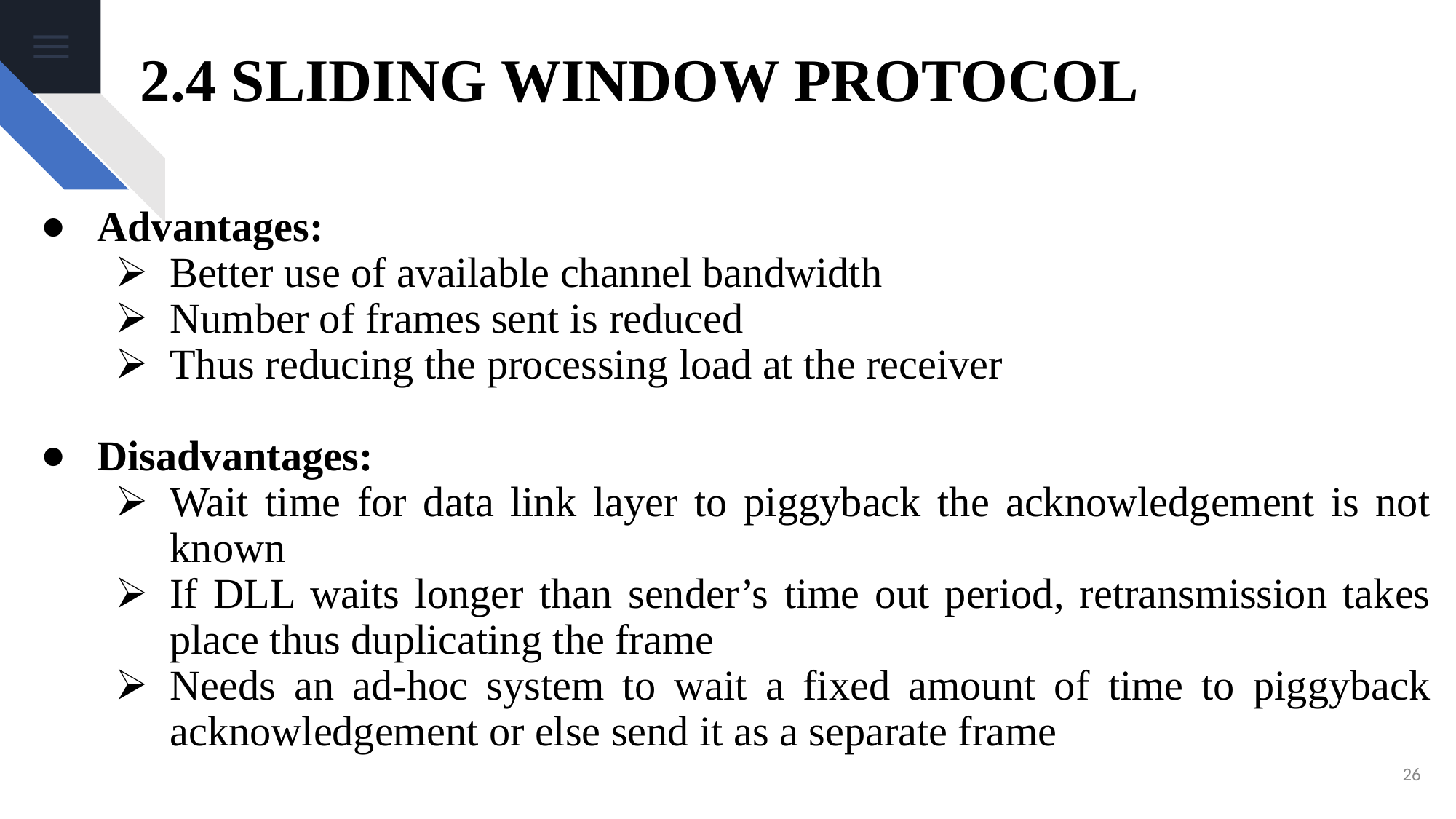

# 2.4 SLIDING WINDOW PROTOCOL

Advantages:
Better use of available channel bandwidth
Number of frames sent is reduced
Thus reducing the processing load at the receiver

Disadvantages:
Wait time for data link layer to piggyback the acknowledgement is not known
If DLL waits longer than sender’s time out period, retransmission takes place thus duplicating the frame
Needs an ad-hoc system to wait a fixed amount of time to piggyback acknowledgement or else send it as a separate frame

26